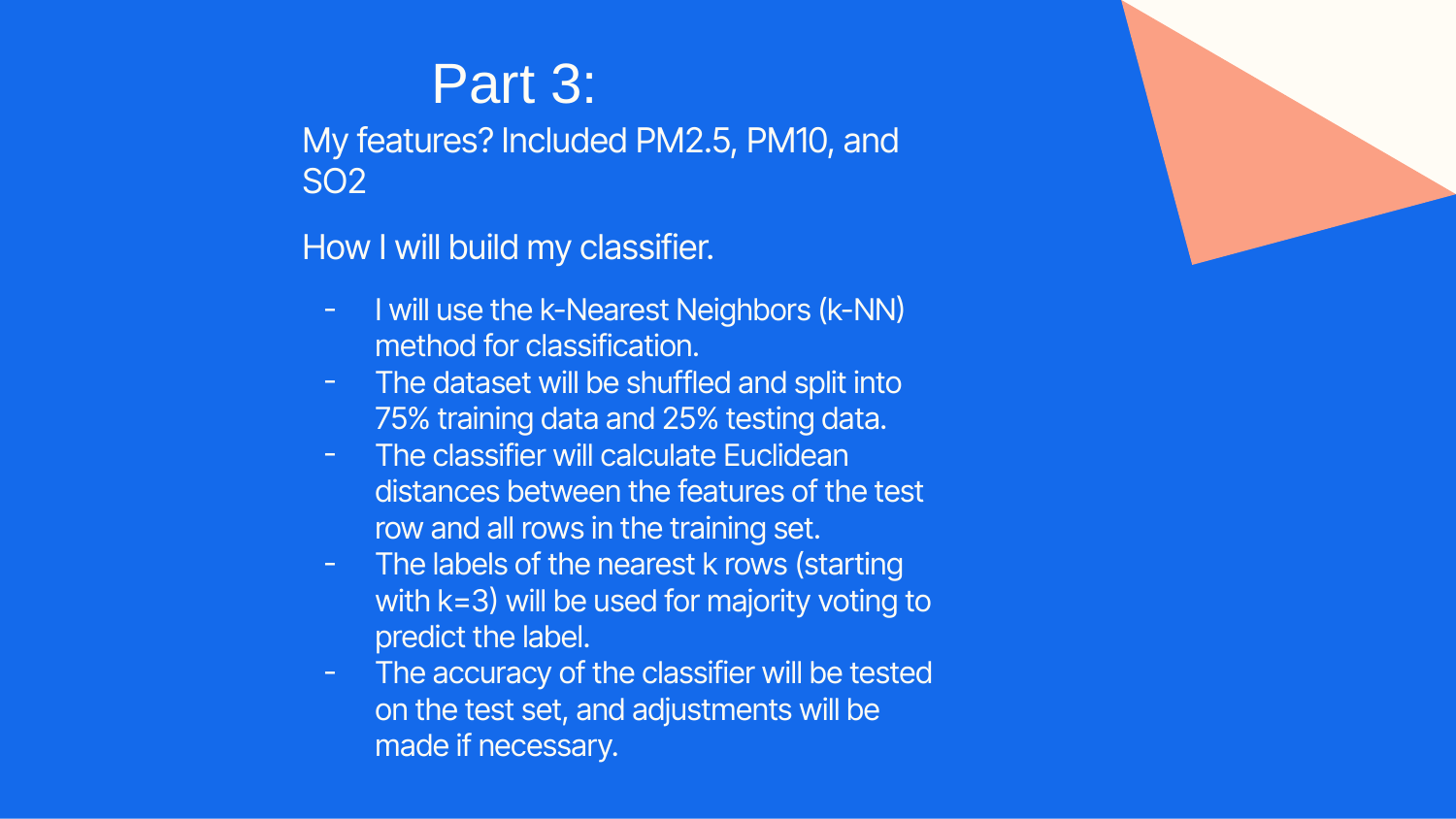

# Part 3:
My features? Included PM2.5, PM10, and SO2
How I will build my classifier.
I will use the k-Nearest Neighbors (k-NN) method for classification.
The dataset will be shuffled and split into 75% training data and 25% testing data.
The classifier will calculate Euclidean distances between the features of the test row and all rows in the training set.
The labels of the nearest k rows (starting with k=3) will be used for majority voting to predict the label.
The accuracy of the classifier will be tested on the test set, and adjustments will be made if necessary.